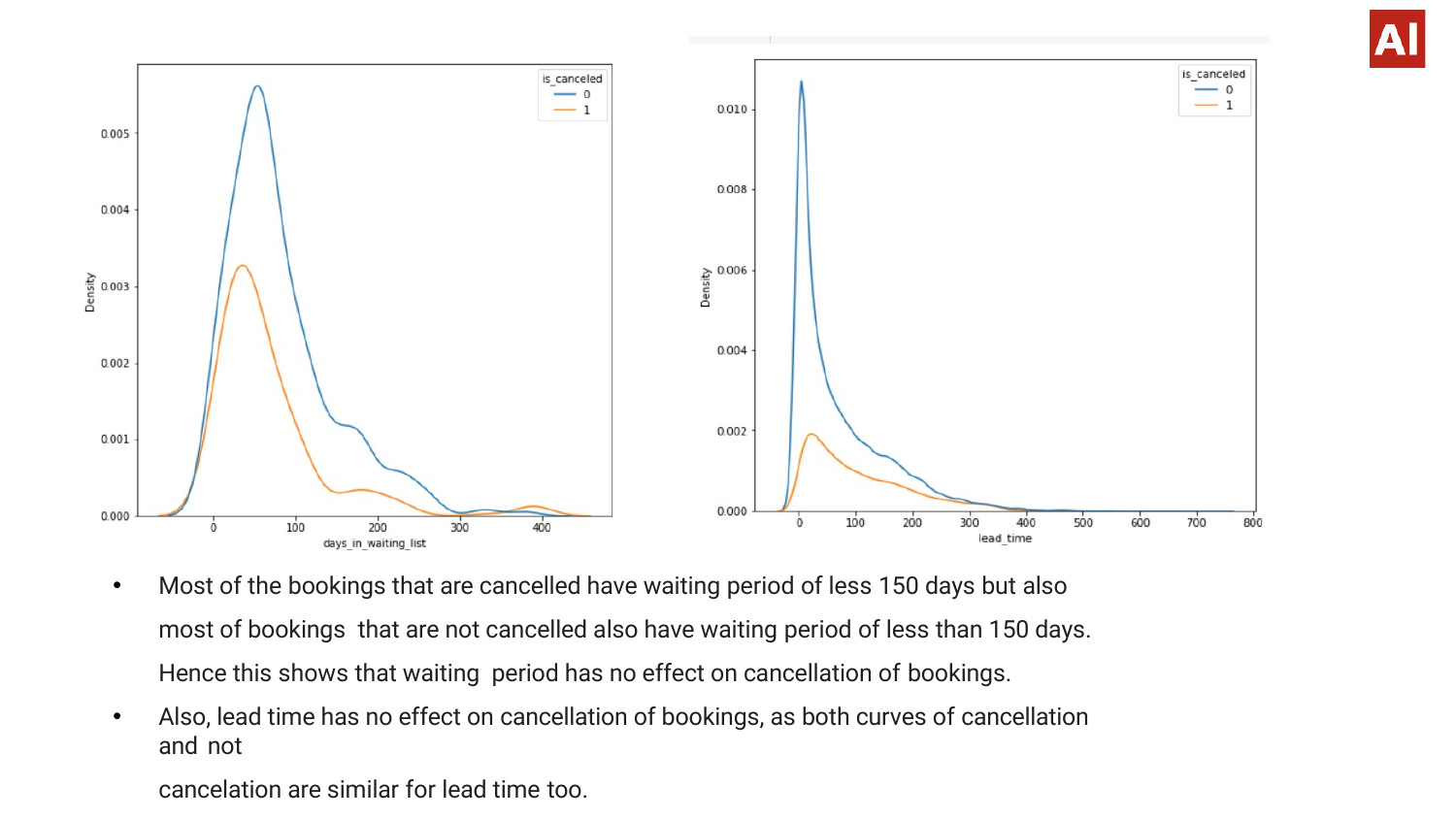

Most of the bookings that are cancelled have waiting period of less 150 days but also most of bookings  that are not cancelled also have waiting period of less than 150 days. Hence this shows that waiting  period has no effect on cancellation of bookings.
Also, lead time has no effect on cancellation of bookings, as both curves of cancellation and not
cancelation are similar for lead time too.